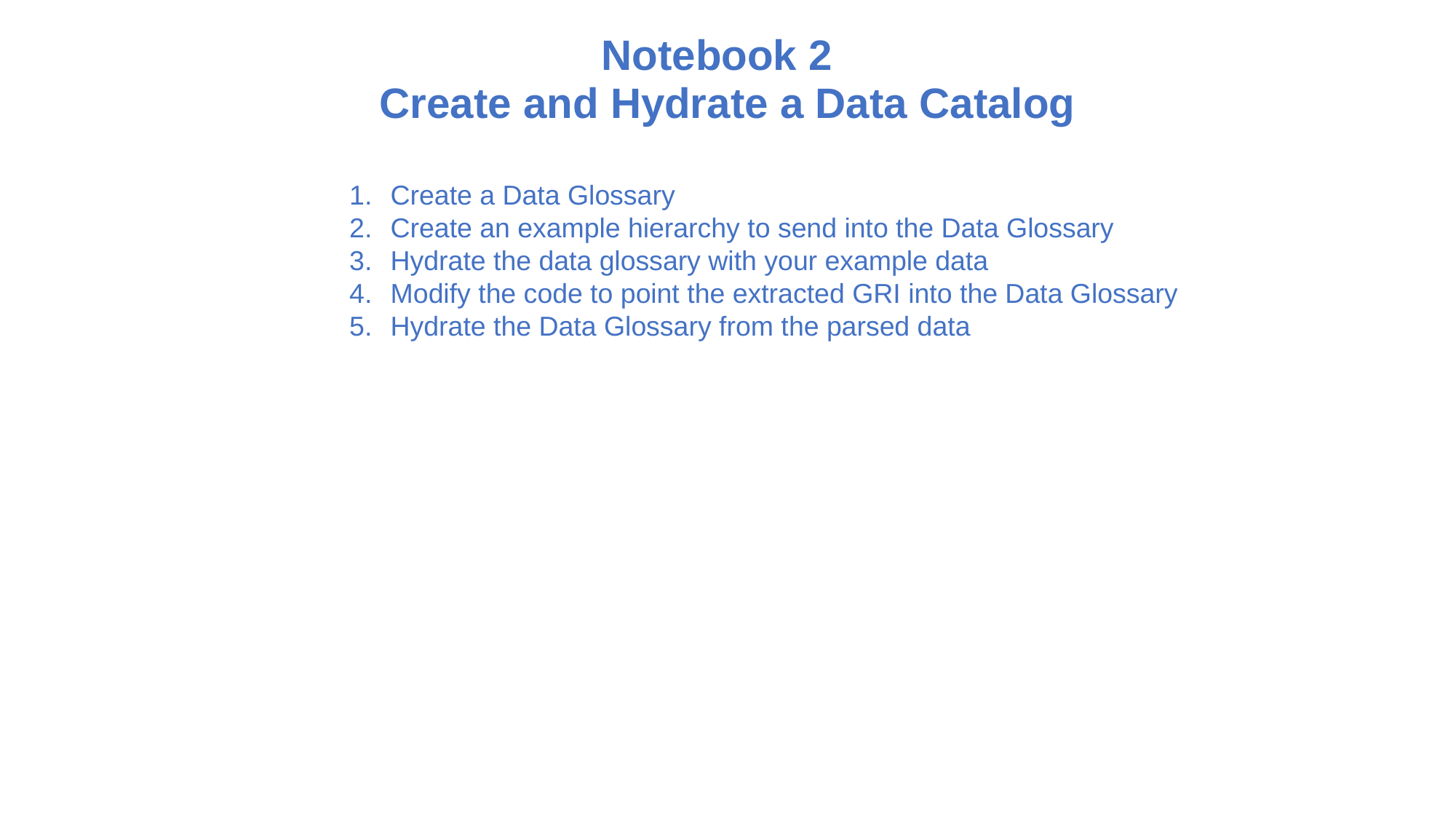

# Notebook 2
Create and Hydrate a Data Catalog
Create a Data Glossary
Create an example hierarchy to send into the Data Glossary
Hydrate the data glossary with your example data
Modify the code to point the extracted GRI into the Data Glossary
Hydrate the Data Glossary from the parsed data